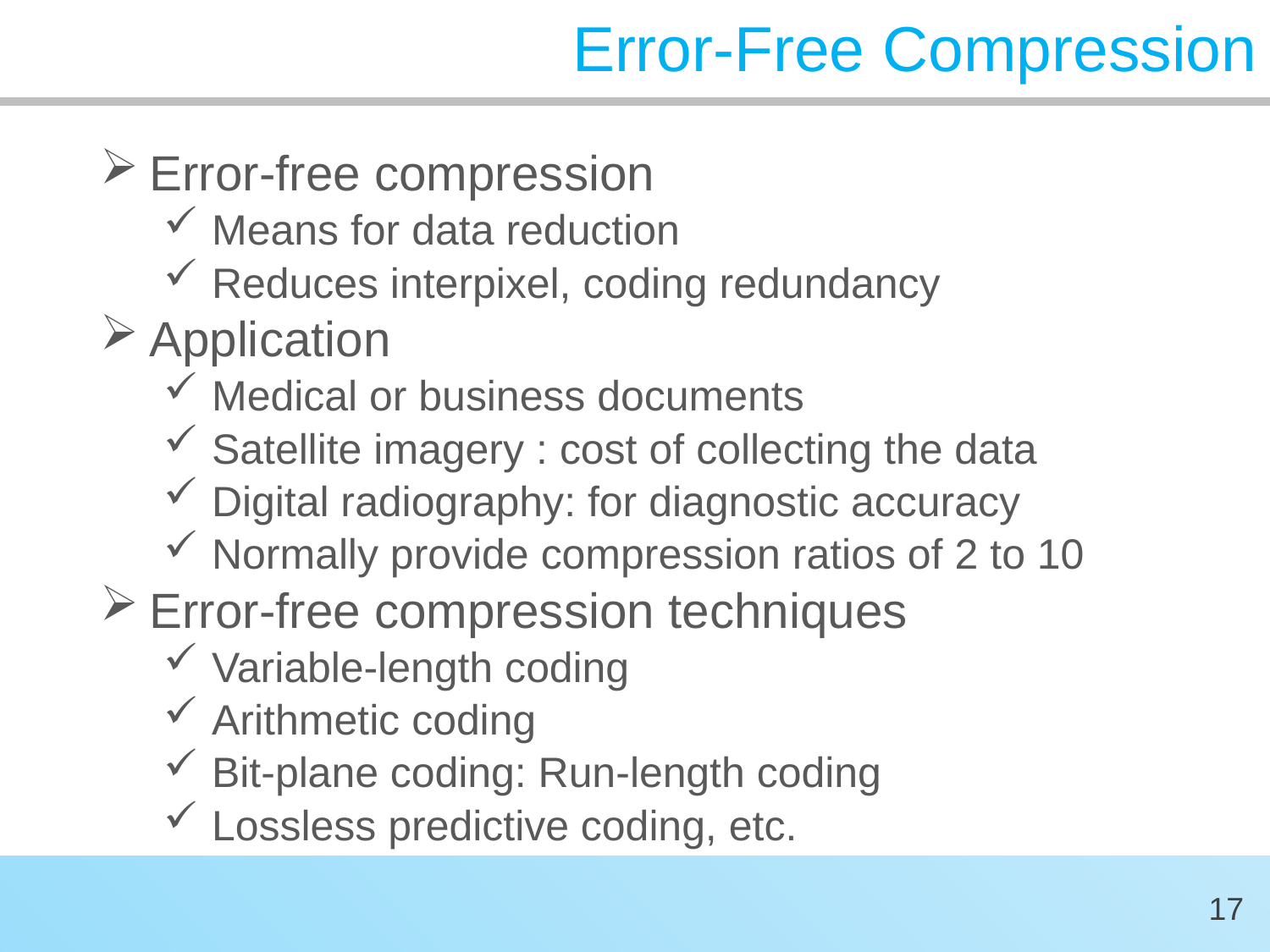

# Error-Free Compression
Error-free compression
Means for data reduction
Reduces interpixel, coding redundancy
Application
Medical or business documents
Satellite imagery : cost of collecting the data
Digital radiography: for diagnostic accuracy
Normally provide compression ratios of 2 to 10
Error-free compression techniques
Variable-length coding
Arithmetic coding
Bit-plane coding: Run-length coding
Lossless predictive coding, etc.
17